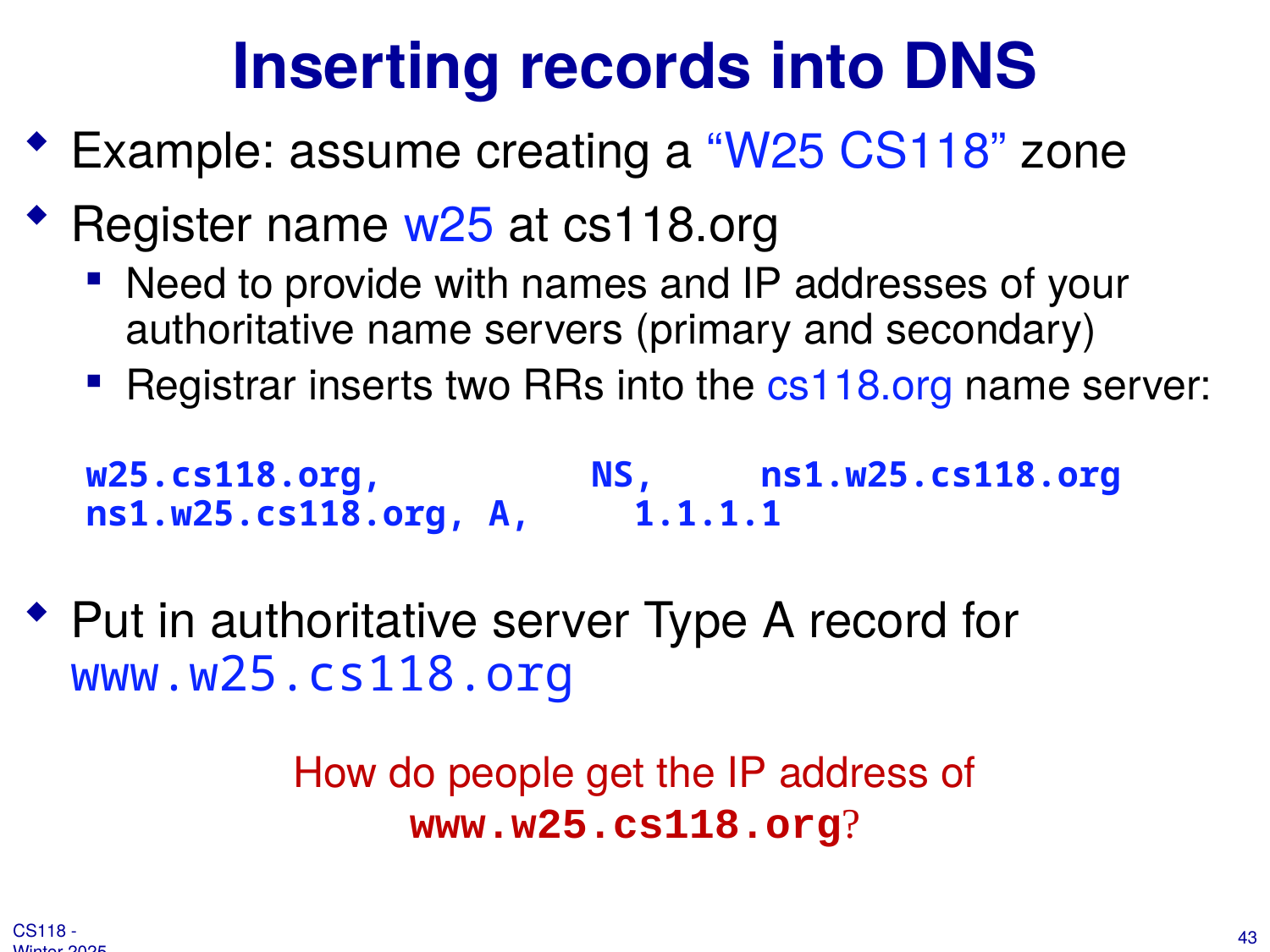

# Inserting records into DNS
Example: assume creating a “W25 CS118” zone
Register name w25 at cs118.org
Need to provide with names and IP addresses of your authoritative name servers (primary and secondary)
Registrar inserts two RRs into the cs118.org name server:
w25.cs118.org,	    NS, 	ns1.w25.cs118.org
ns1.w25.cs118.org, A,	1.1.1.1
Put in authoritative server Type A record for www.w25.cs118.org
How do people get the IP address of www.w25.cs118.org?
43
CS118 - Winter 2025